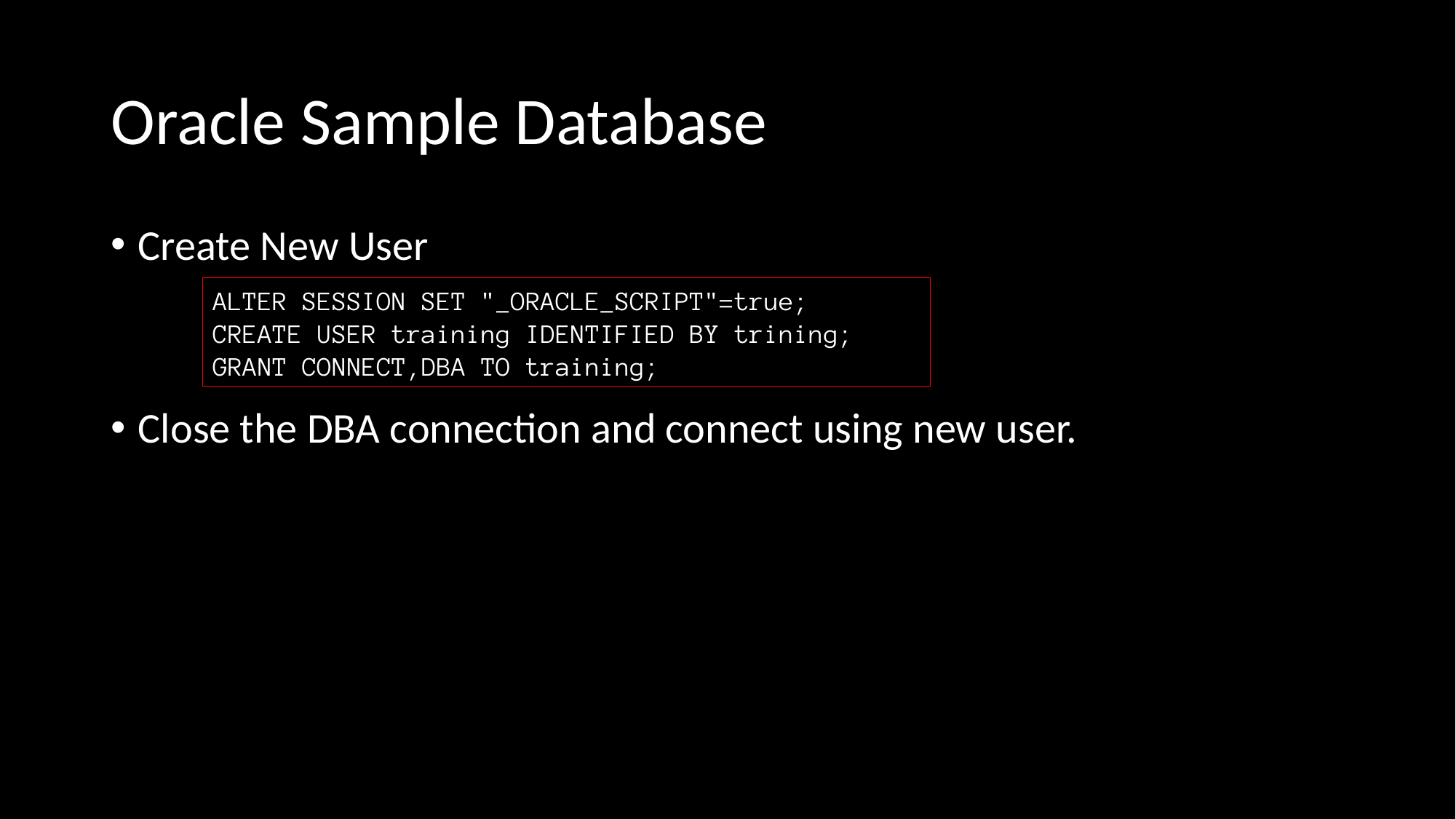

# Oracle Sample Database
Create New User

Close the DBA connection and connect using new user.

ALTER SESSION SET "_ORACLE_SCRIPT"=true;
CREATE USER training IDENTIFIED BY trining;
GRANT CONNECT,DBA TO training;